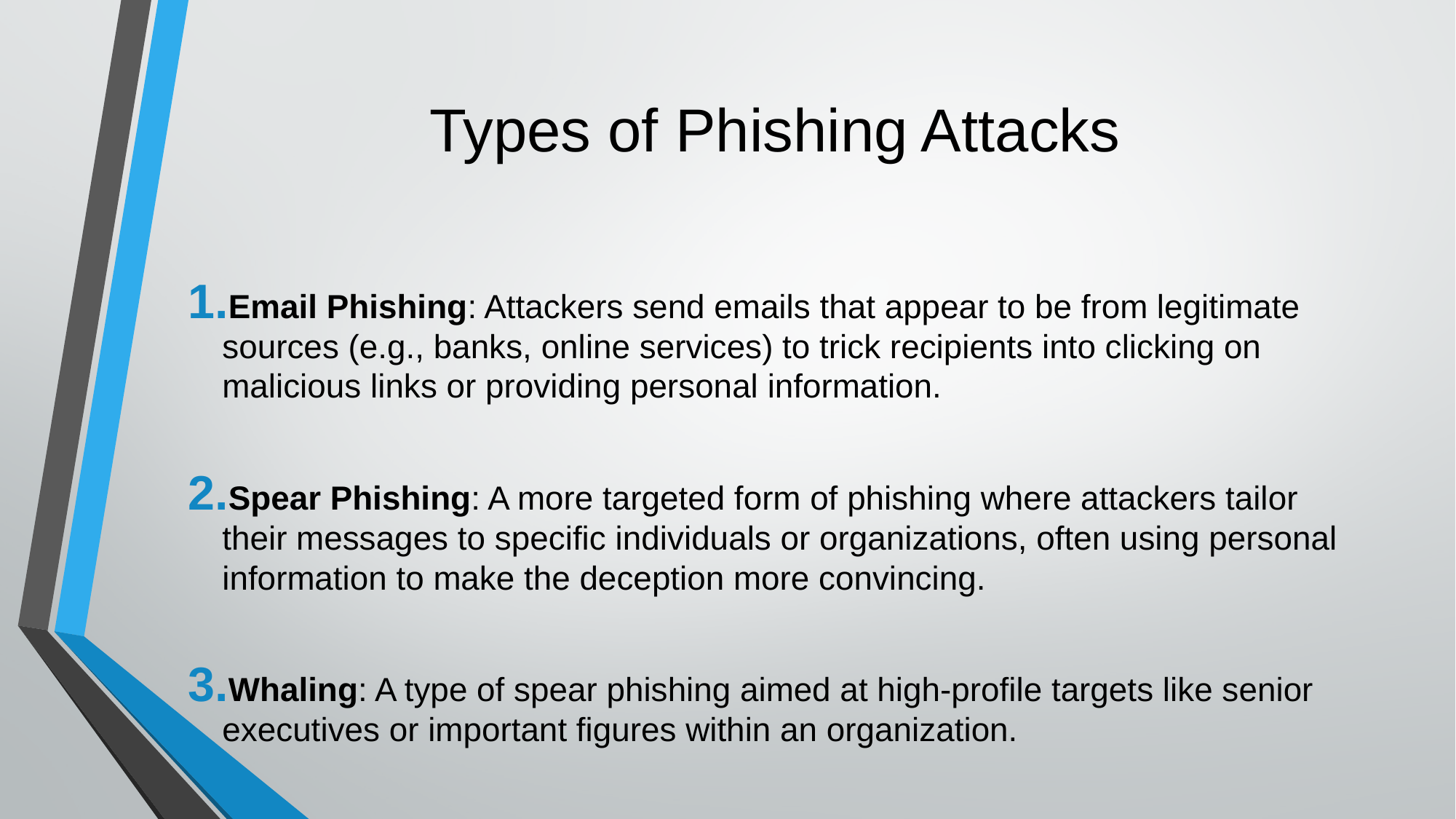

# Types of Phishing Attacks
Email Phishing: Attackers send emails that appear to be from legitimate sources (e.g., banks, online services) to trick recipients into clicking on malicious links or providing personal information.

Spear Phishing: A more targeted form of phishing where attackers tailor their messages to specific individuals or organizations, often using personal information to make the deception more convincing.

Whaling: A type of spear phishing aimed at high-profile targets like senior executives or important figures within an organization.